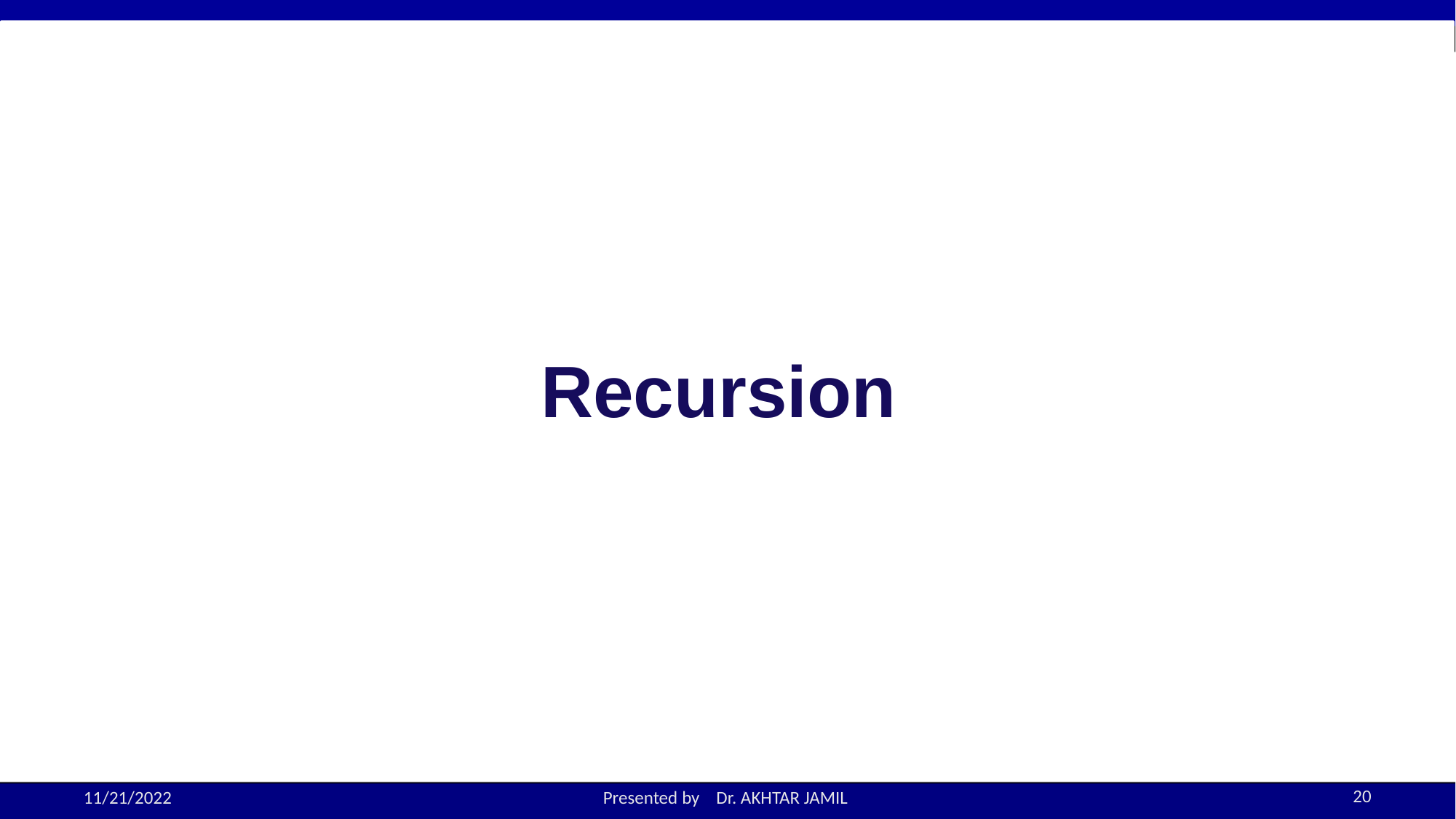

# Recursion
20
11/21/2022
Presented by    Dr. AKHTAR JAMIL